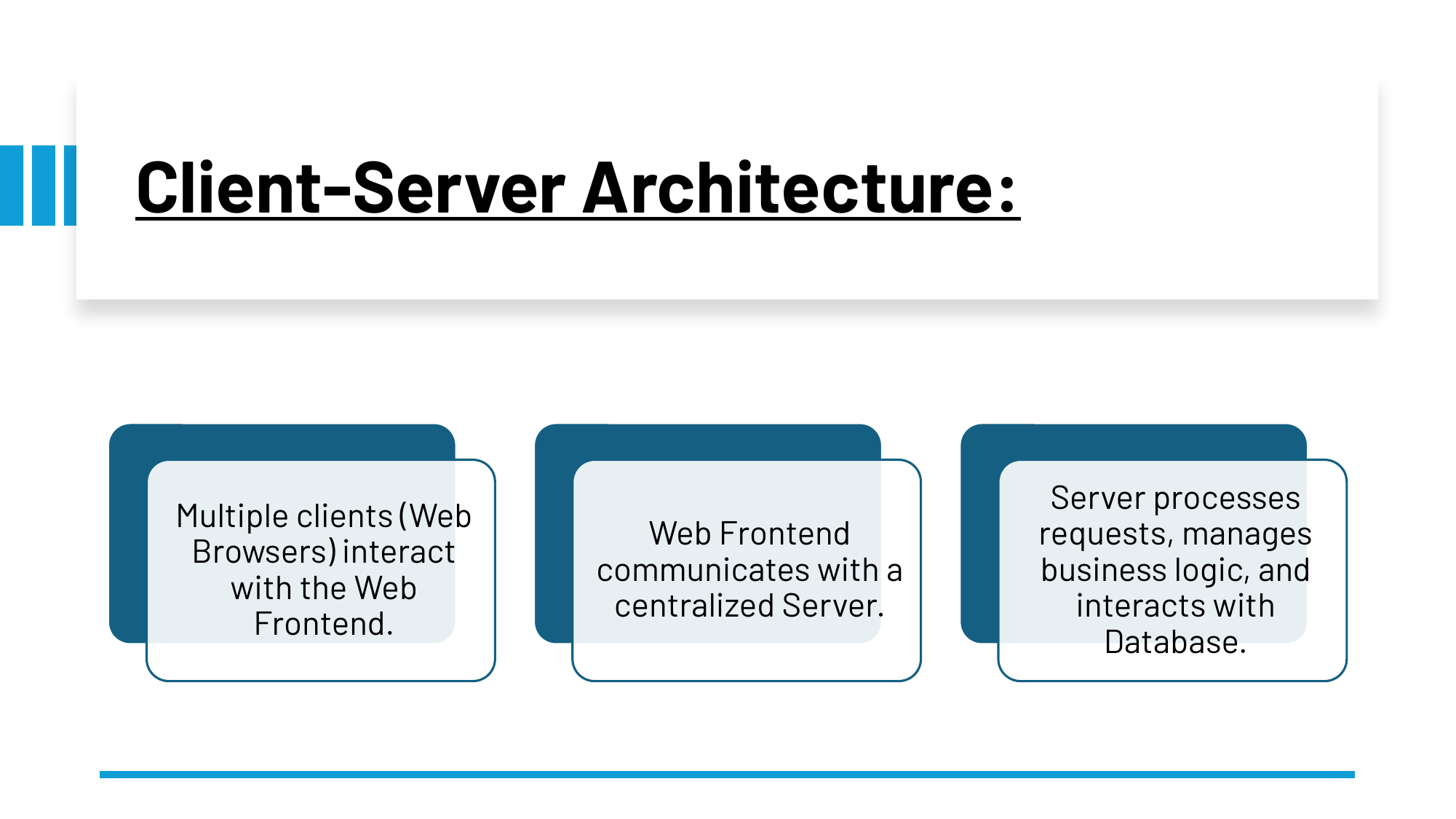

# Client-Server Architecture:

Multiple clients (Web Browsers) interact with the Web Frontend.
Web Frontend communicates with a centralized Server.
Server processes requests, manages business logic, and interacts with Database.